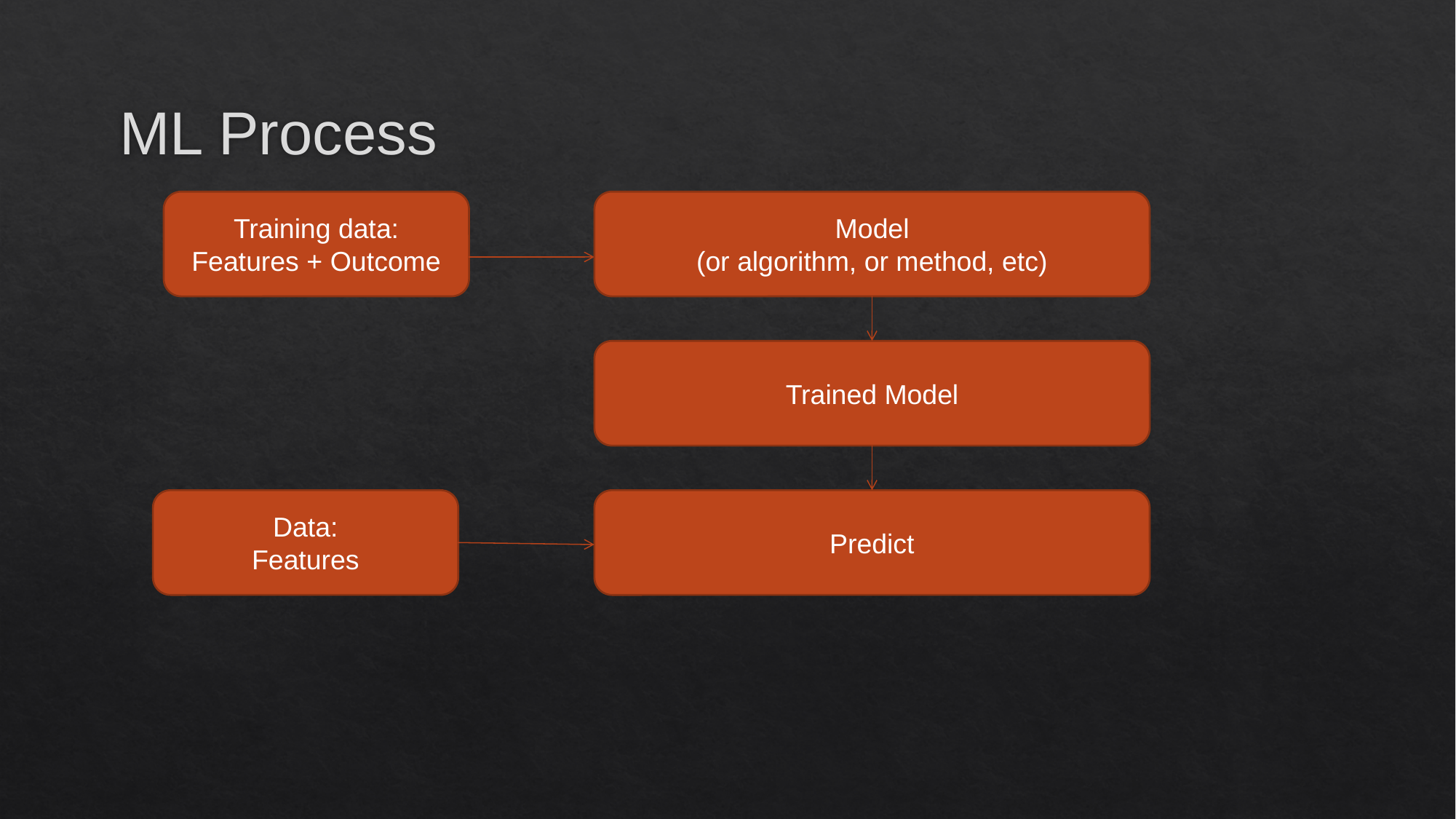

# ML Process
Training data:
Features + Outcome
Model
(or algorithm, or method, etc)
Trained Model
Data:
Features
Predict